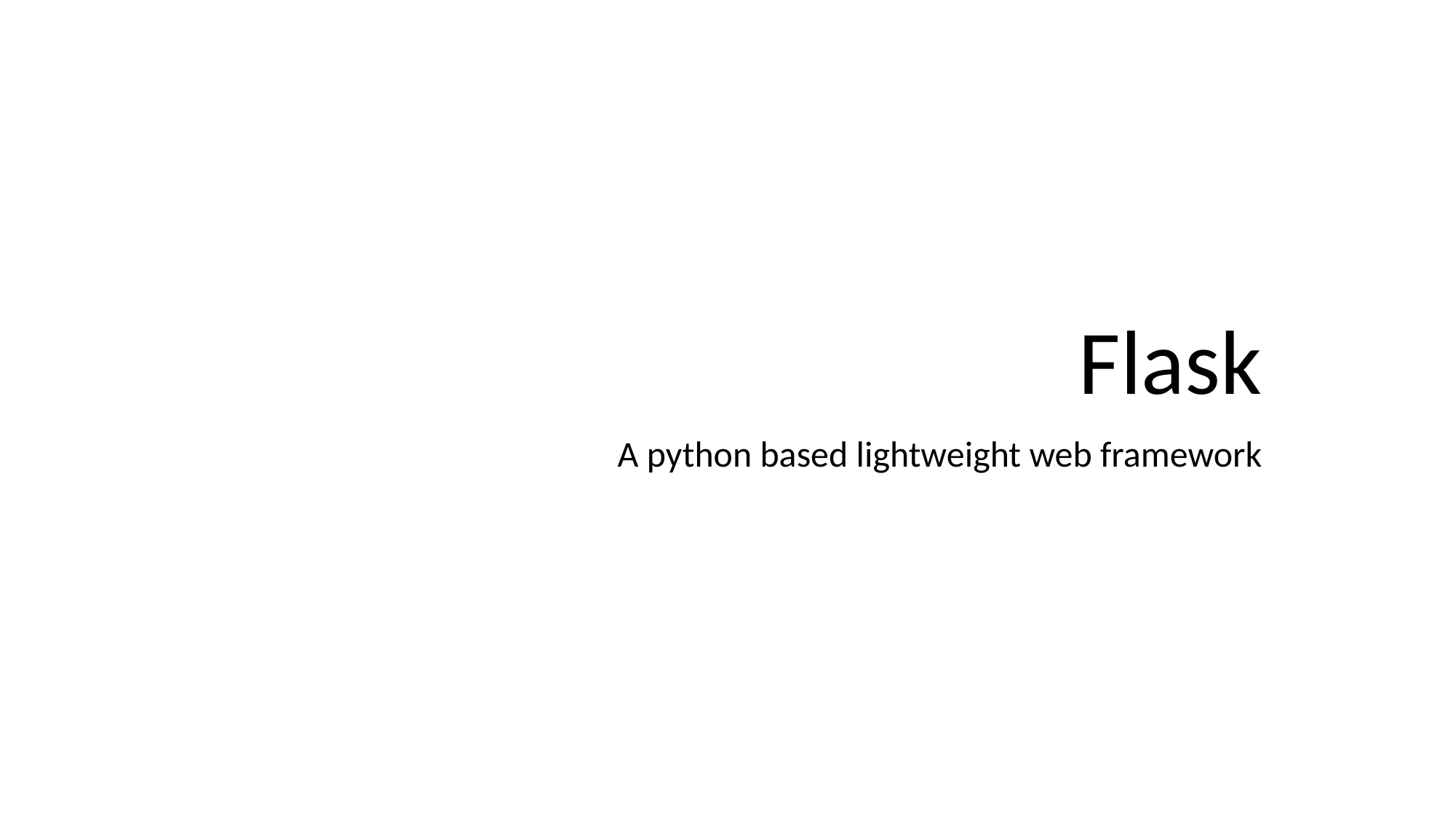

# Flask
A python based lightweight web framework